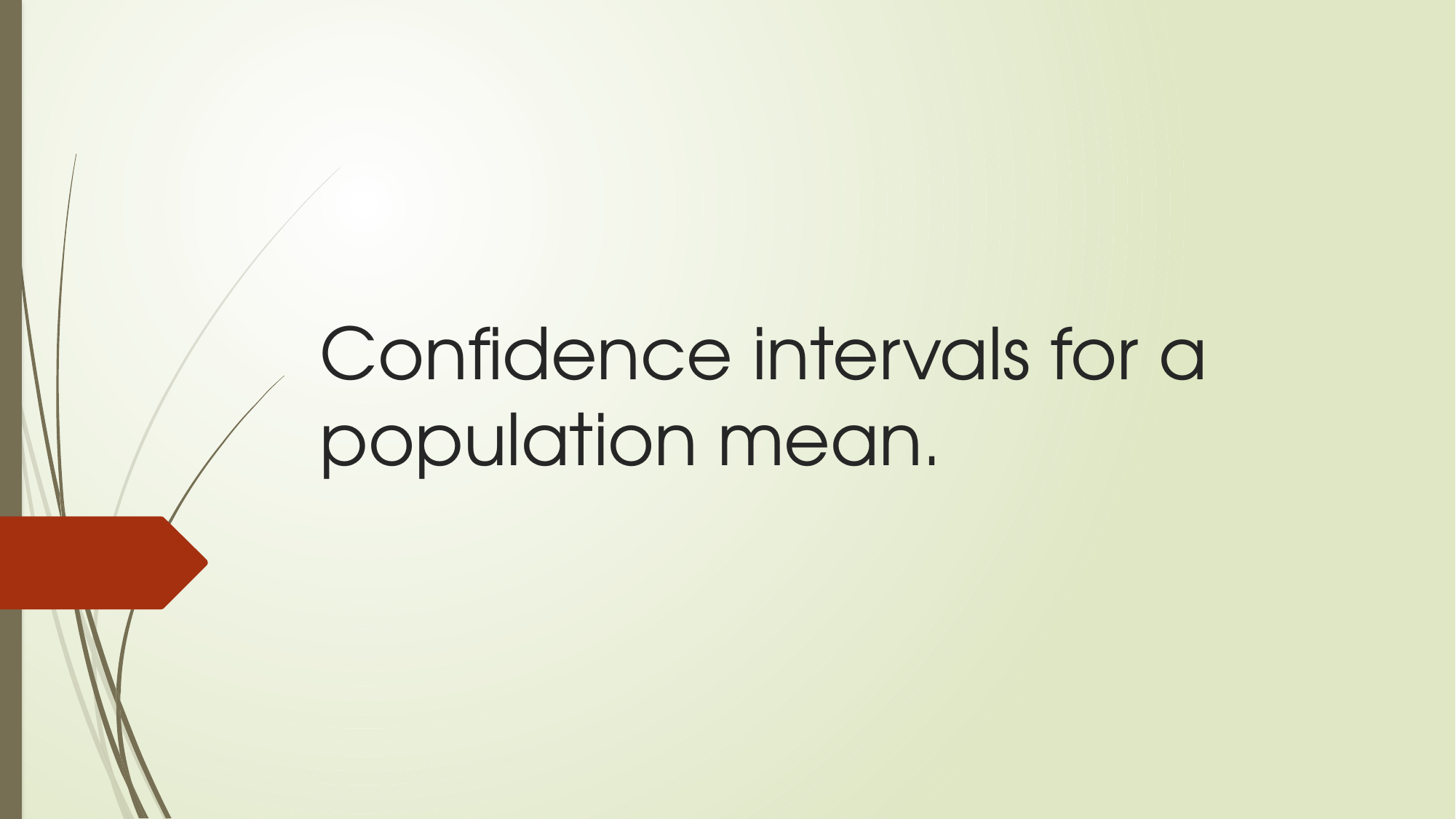

# Confidence intervals for a population mean.